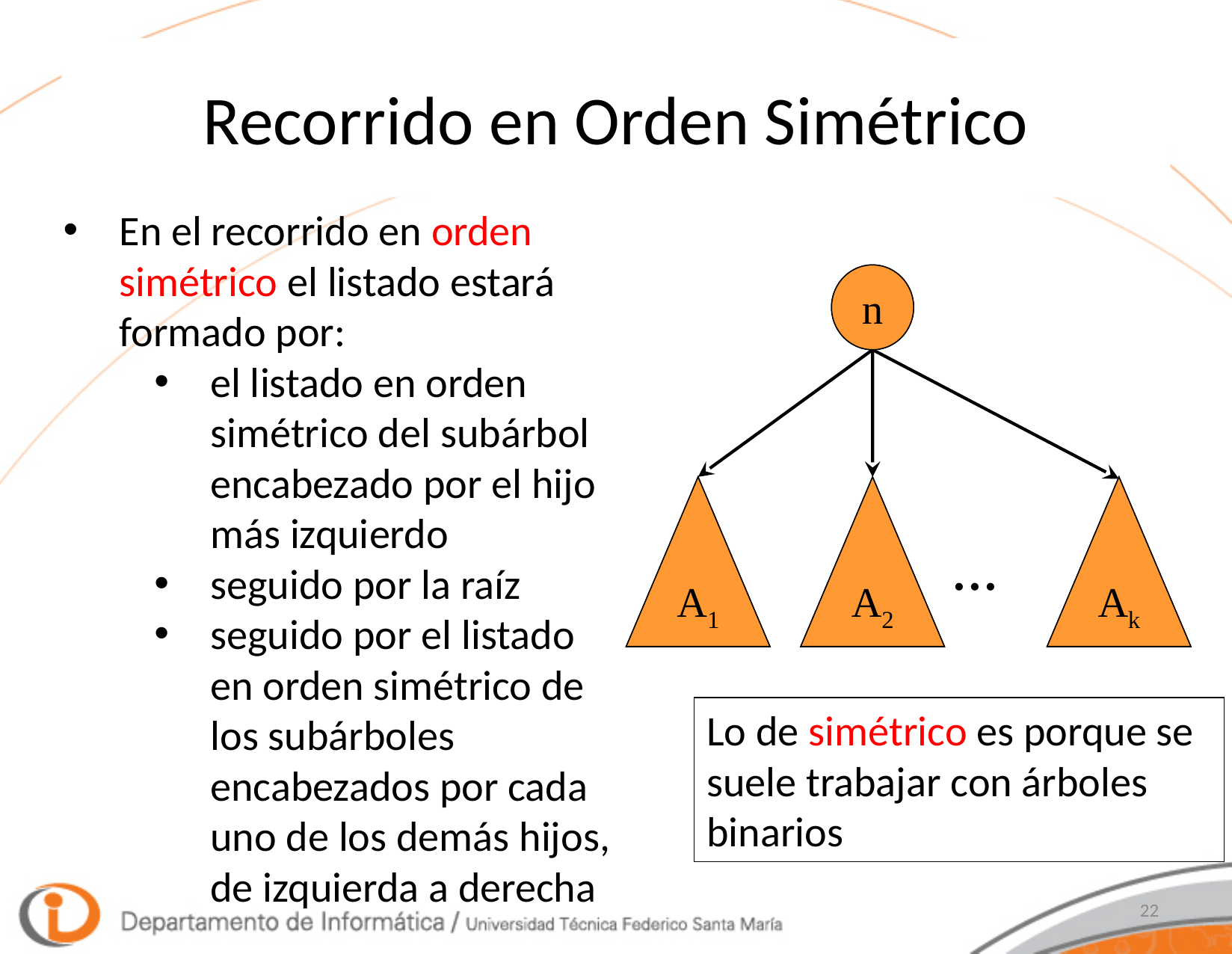

# Recorrido en Orden Simétrico
En el recorrido en orden simétrico el listado estará formado por:
el listado en orden simétrico del subárbol encabezado por el hijo más izquierdo
seguido por la raíz
seguido por el listado en orden simétrico de los subárboles encabezados por cada uno de los demás hijos, de izquierda a derecha
n
A1
A2
Ak
...
n
A1
A2
Ak
Lo de simétrico es porque se suele trabajar con árboles binarios
22